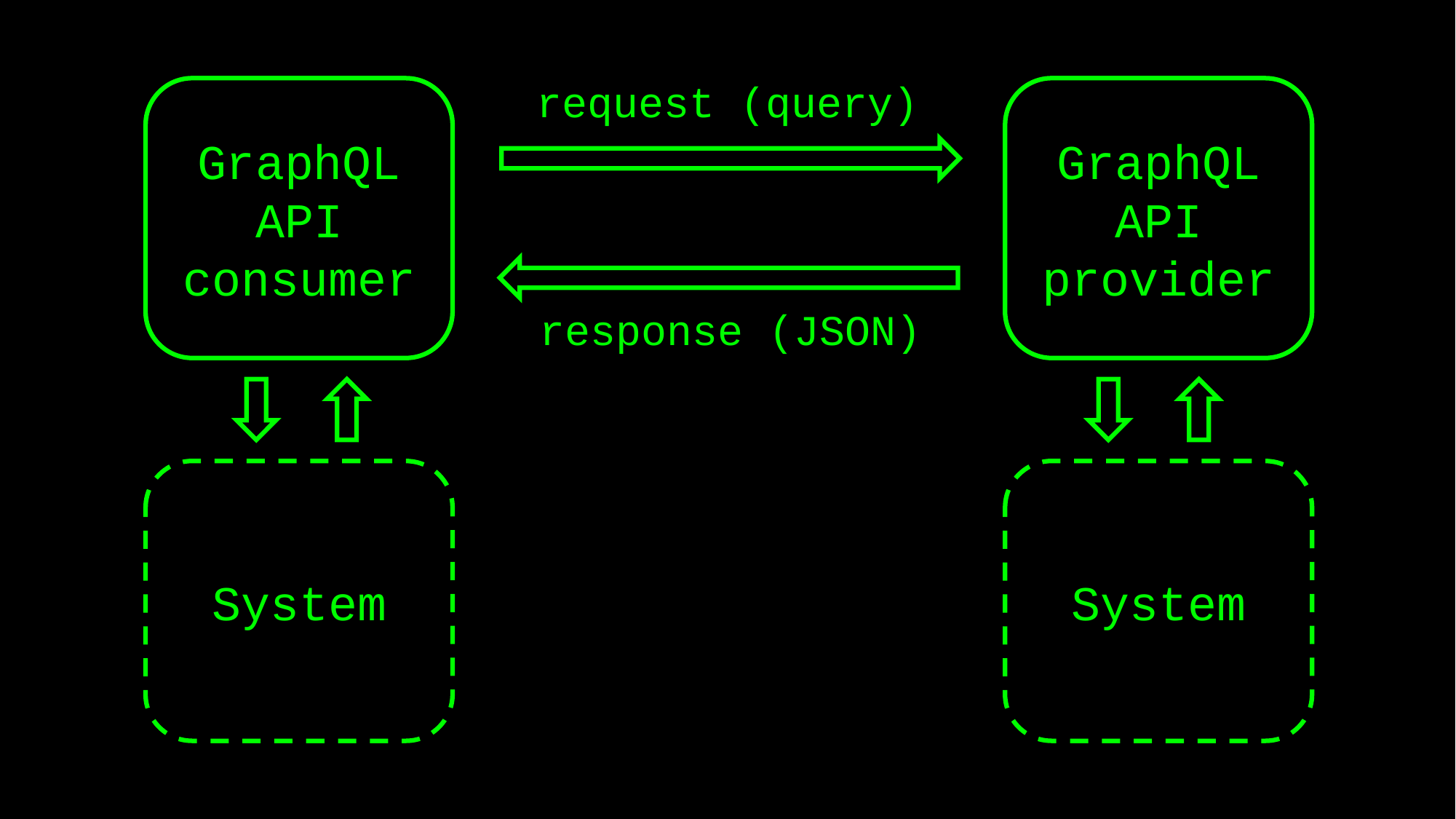

request (query)
GraphQL API consumer
GraphQL API provider

response (JSON)

System
System